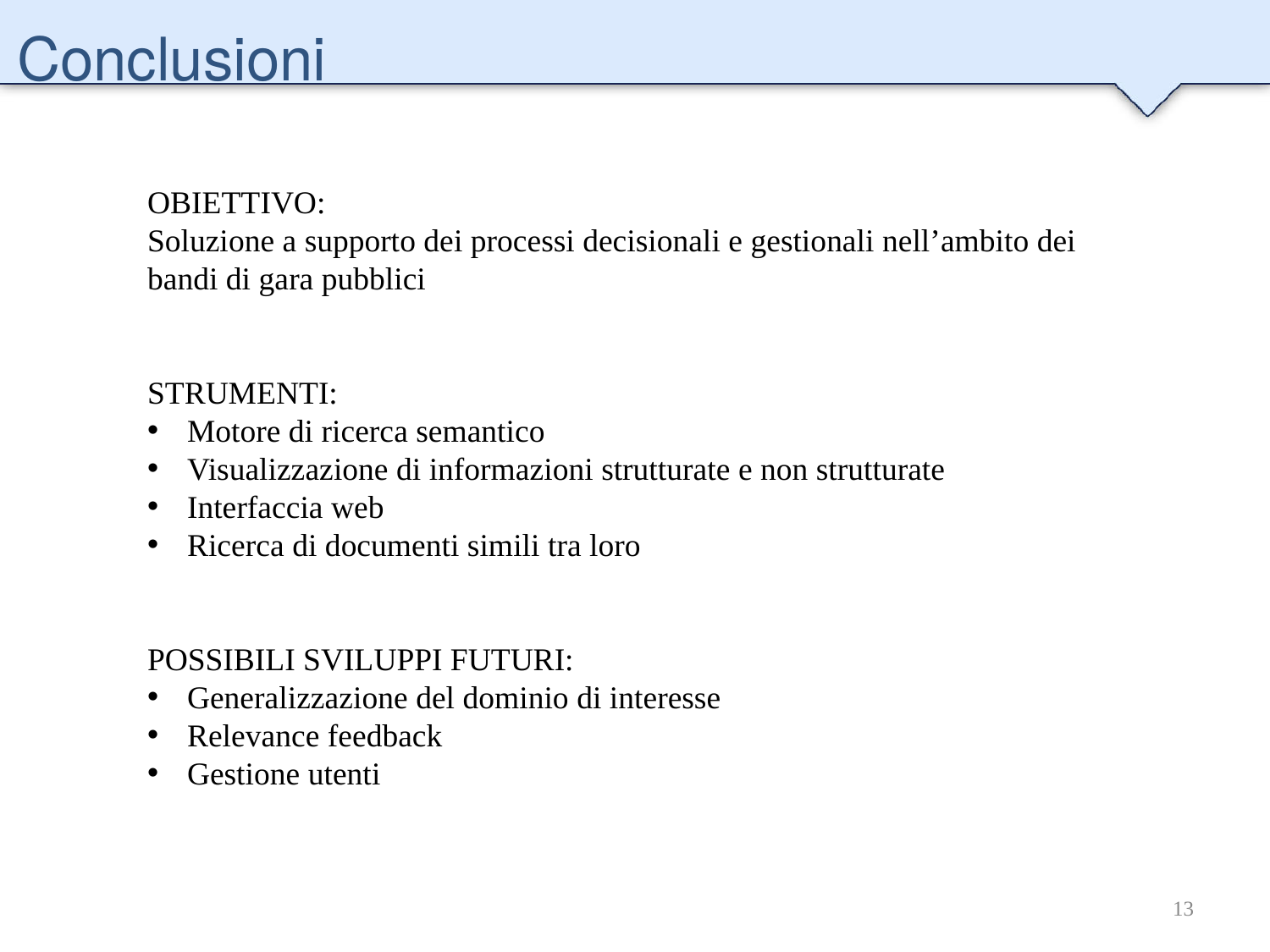

Conclusioni
OBIETTIVO:
Soluzione a supporto dei processi decisionali e gestionali nell’ambito dei bandi di gara pubblici

STRUMENTI:
Motore di ricerca semantico
Visualizzazione di informazioni strutturate e non strutturate
Interfaccia web
Ricerca di documenti simili tra loro

POSSIBILI SVILUPPI FUTURI:
Generalizzazione del dominio di interesse
Relevance feedback
Gestione utenti
13